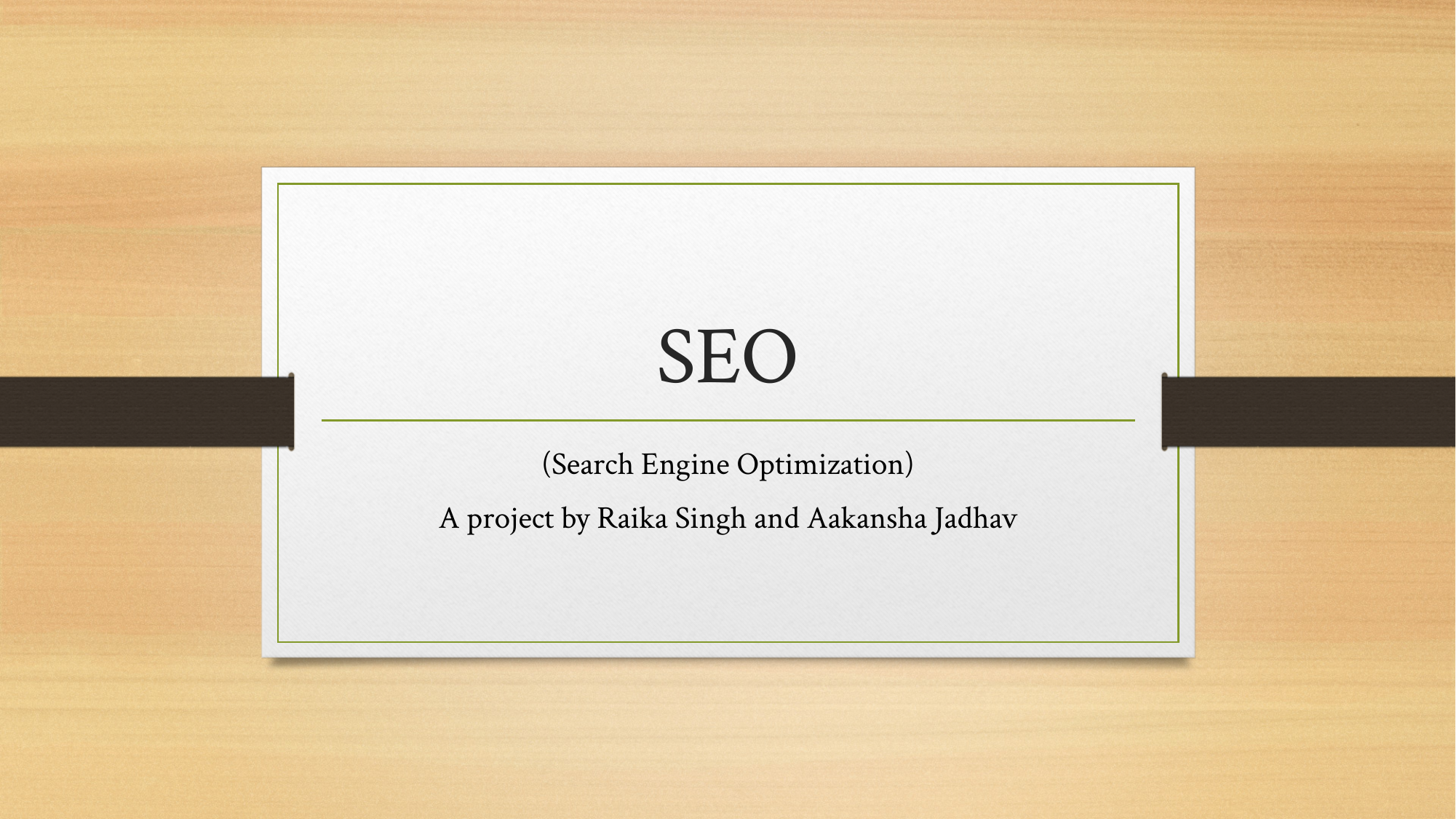

# SEO
(Search Engine Optimization)
A project by Raika Singh and Aakansha Jadhav